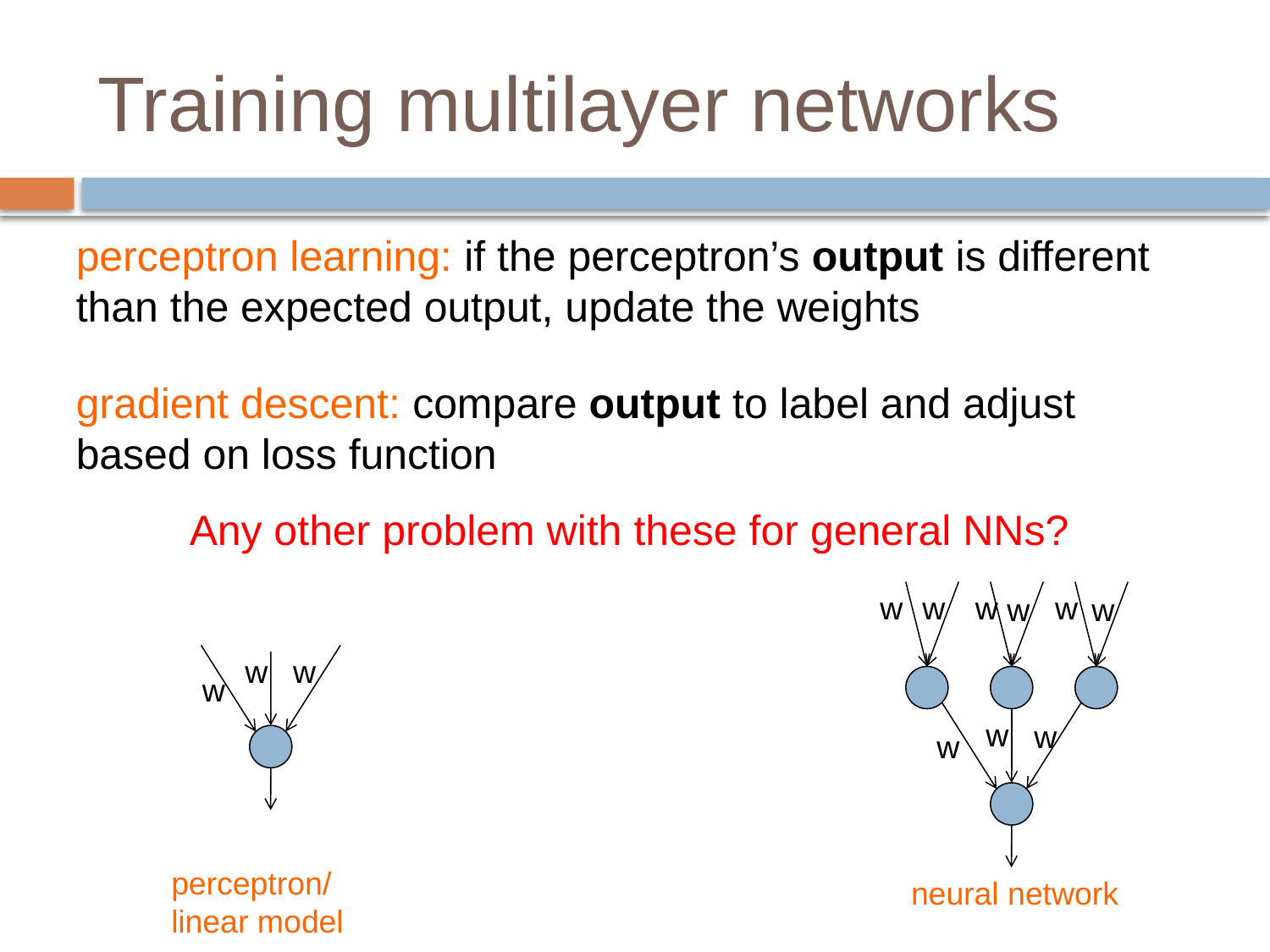

# Training multilayer networks
perceptron learning: if the perceptron’s output is different than the expected output, update the weights

gradient descent: compare output to label and adjust based on loss function

Any other problem with these for general NNs?
w
w
w
w
w
w
w
w
w

w
w
w

perceptron/
linear model
neural network